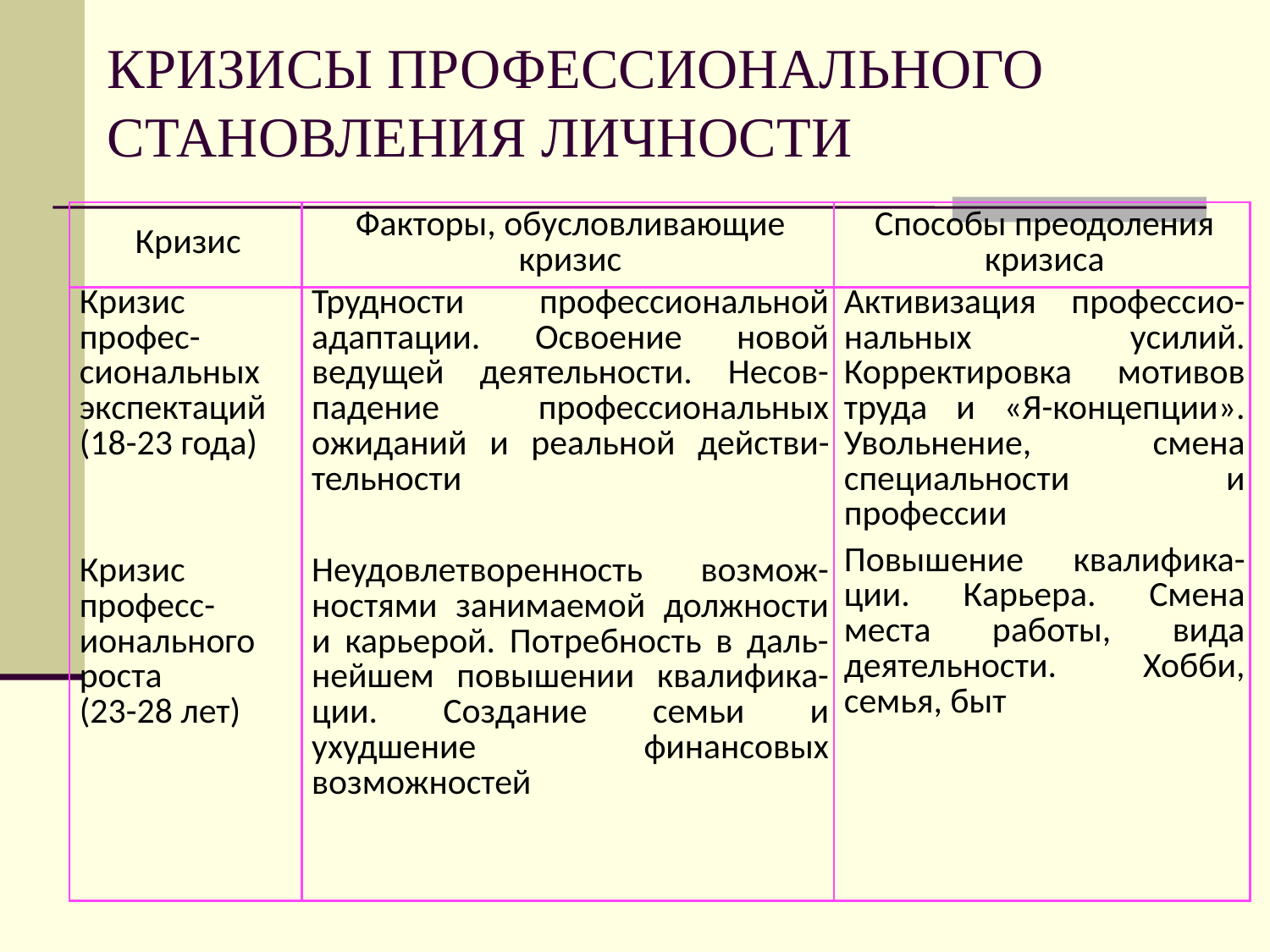

КРИЗИСЫ ПРОФЕССИОНАЛЬНОГО СТАНОВЛЕНИЯ ЛИЧНОСТИ
| Кризис | Факторы, обусловливающие кризис | Способы преодоления кризиса |
| --- | --- | --- |
| Кризис профес-сиональных экспектаций (18-23 года) Кризис професс-ионального роста (23-28 лет) | Трудности профессиональной адаптации. Освоение новой ведущей деятельности. Несов-падение профессиональных ожиданий и реальной действи-тельности Неудовлетворенность возмож-ностями занимаемой должности и карьерой. Потребность в даль-нейшем повышении квалифика-ции. Создание семьи и ухудшение финансовых возможностей | Активизация профессио-нальных усилий. Корректировка мотивов труда и «Я-концепции». Увольнение, смена специальности и профессии Повышение квалифика-ции. Карьера. Смена места работы, вида деятельности. Хобби, семья, быт |